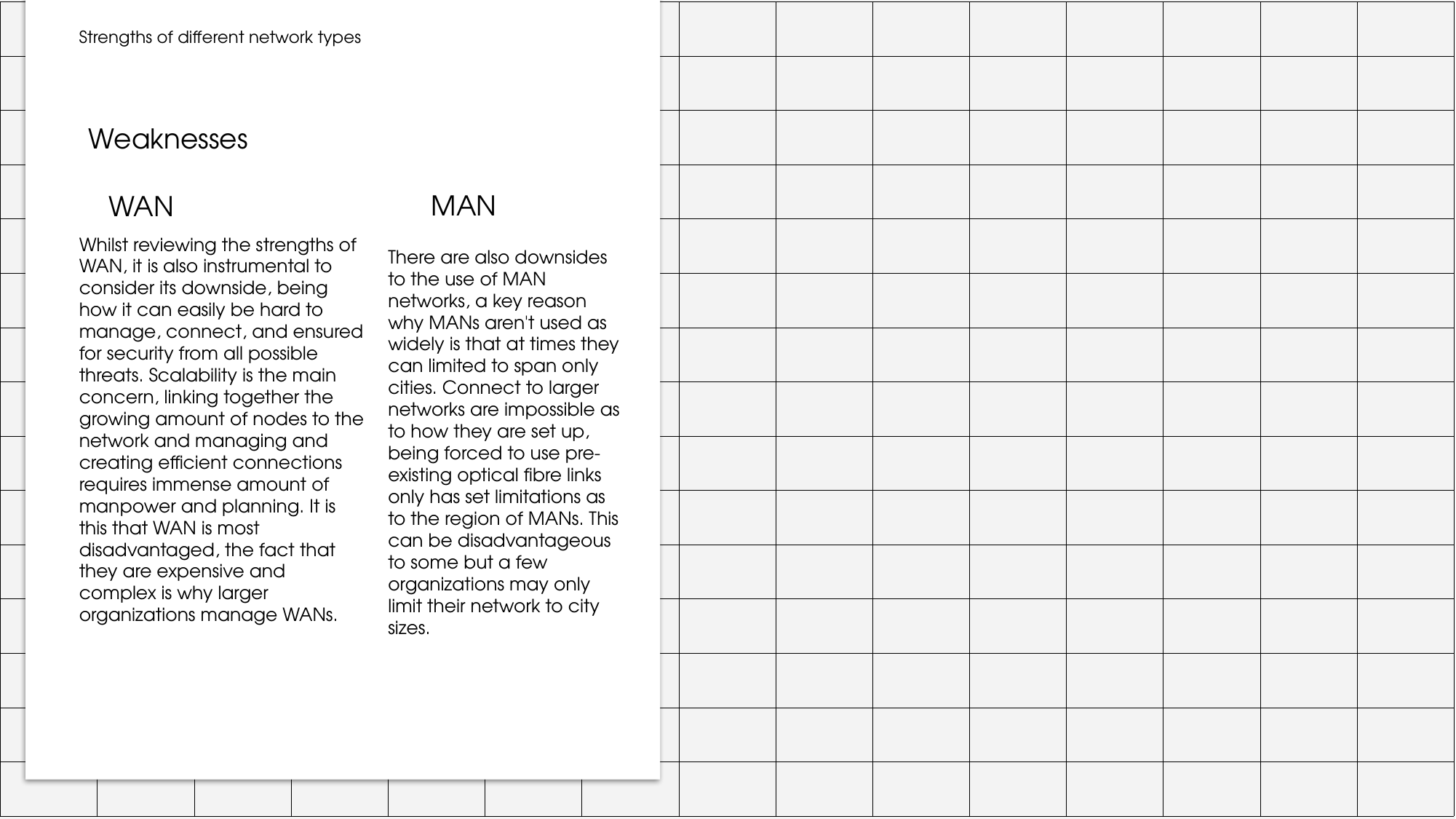

Strengths of different network types
Weaknesses
MAN
WAN
Whilst reviewing the strengths of WAN, it is also instrumental to consider its downside, being how it can easily be hard to manage, connect, and ensured for security from all possible threats. Scalability is the main concern, linking together the growing amount of nodes to the network and managing and creating efficient connections requires immense amount of manpower and planning. It is this that WAN is most disadvantaged, the fact that they are expensive and complex is why larger organizations manage WANs.
There are also downsides to the use of MAN networks, a key reason why MANs aren't used as widely is that at times they can limited to span only cities. Connect to larger networks are impossible as to how they are set up, being forced to use pre-existing optical fibre links only has set limitations as to the region of MANs. This can be disadvantageous to some but a few organizations may only limit their network to city sizes.